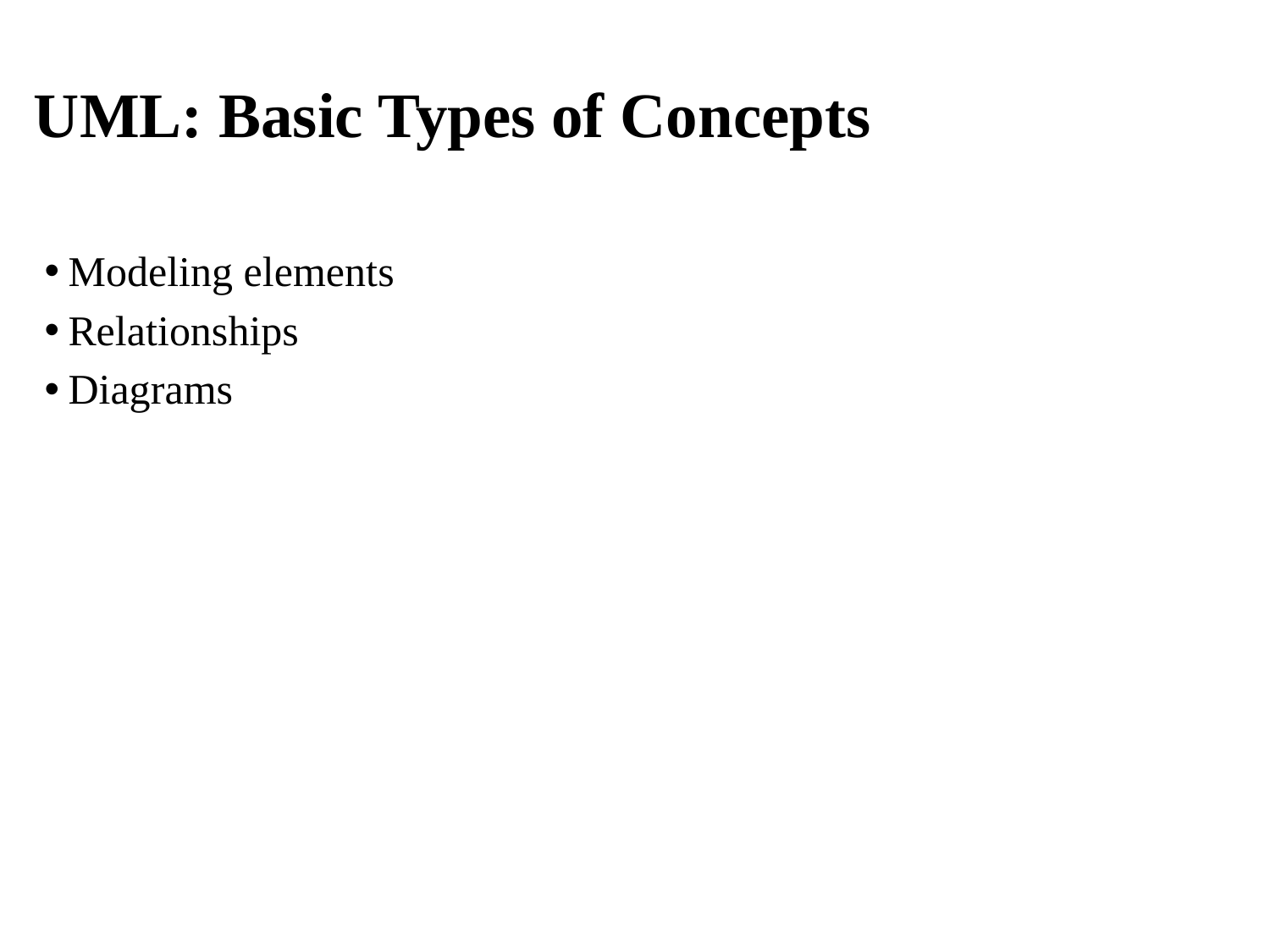

# UML: Basic Types of Concepts
Modeling elements
Relationships
Diagrams